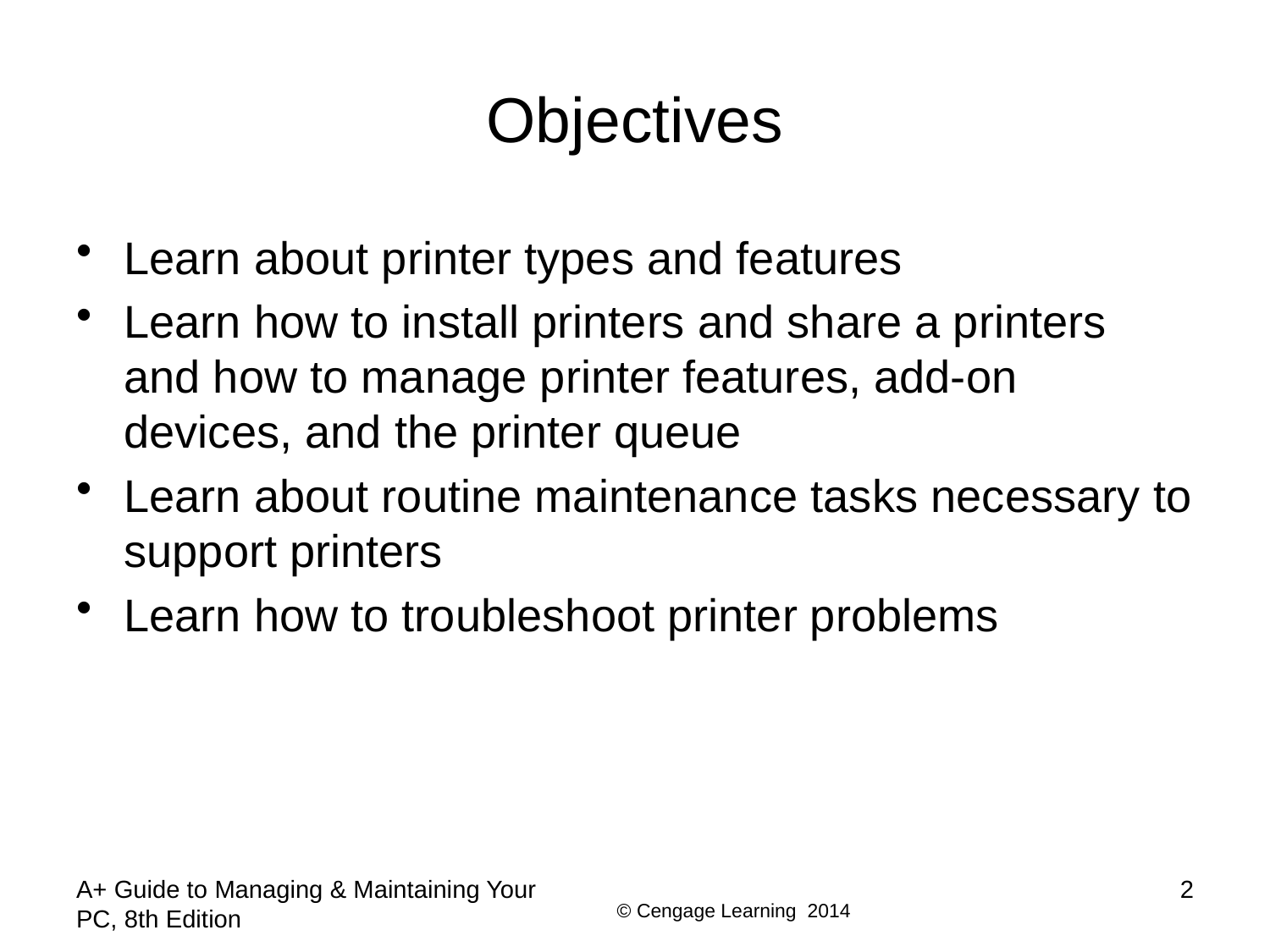

# Objectives
Learn about printer types and features
Learn how to install printers and share a printers and how to manage printer features, add-on devices, and the printer queue
Learn about routine maintenance tasks necessary to support printers
Learn how to troubleshoot printer problems
A+ Guide to Managing & Maintaining Your PC, 8th Edition
2